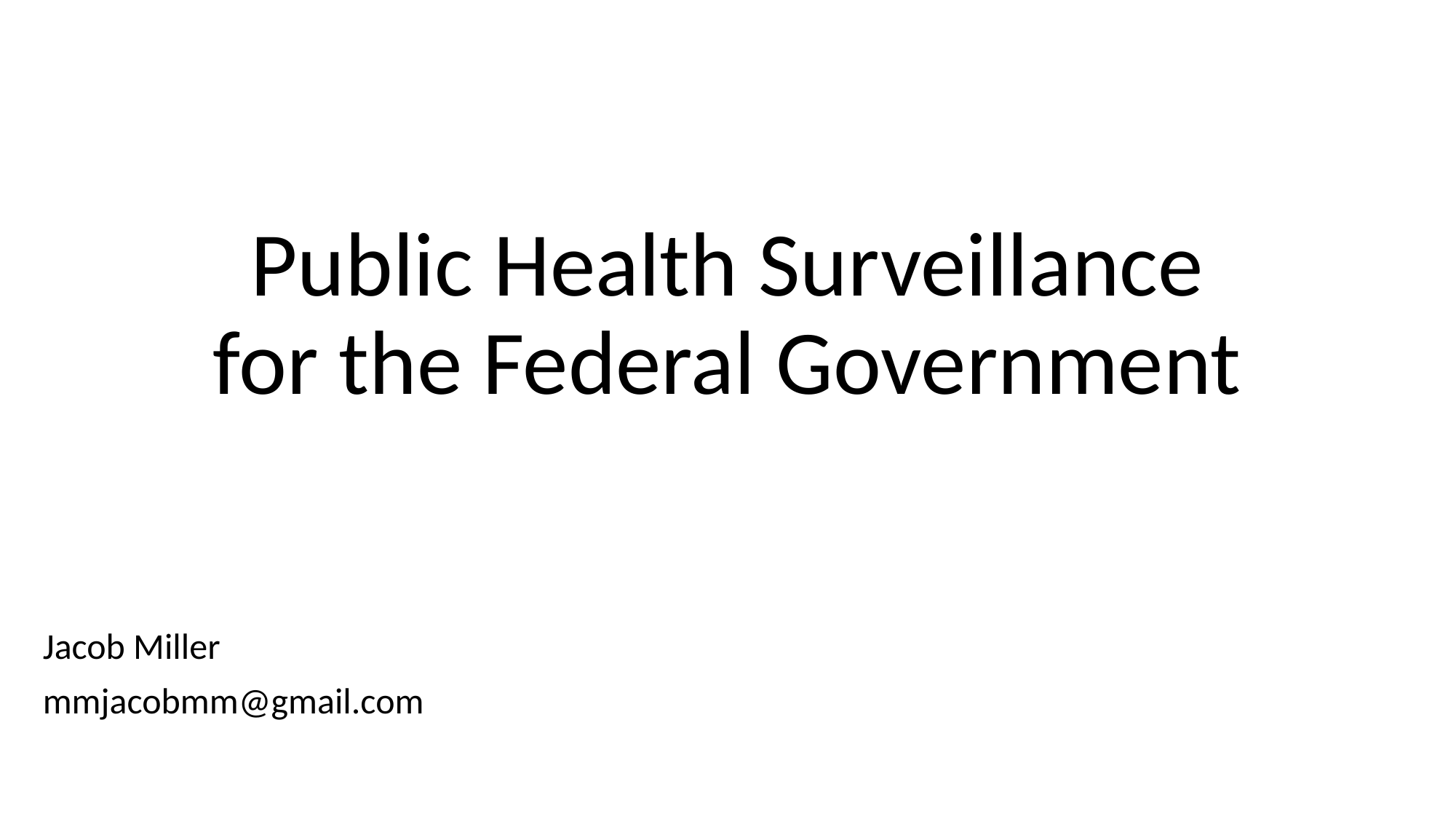

# Public Health Surveillance for the Federal Government
Jacob Miller
mmjacobmm@gmail.com